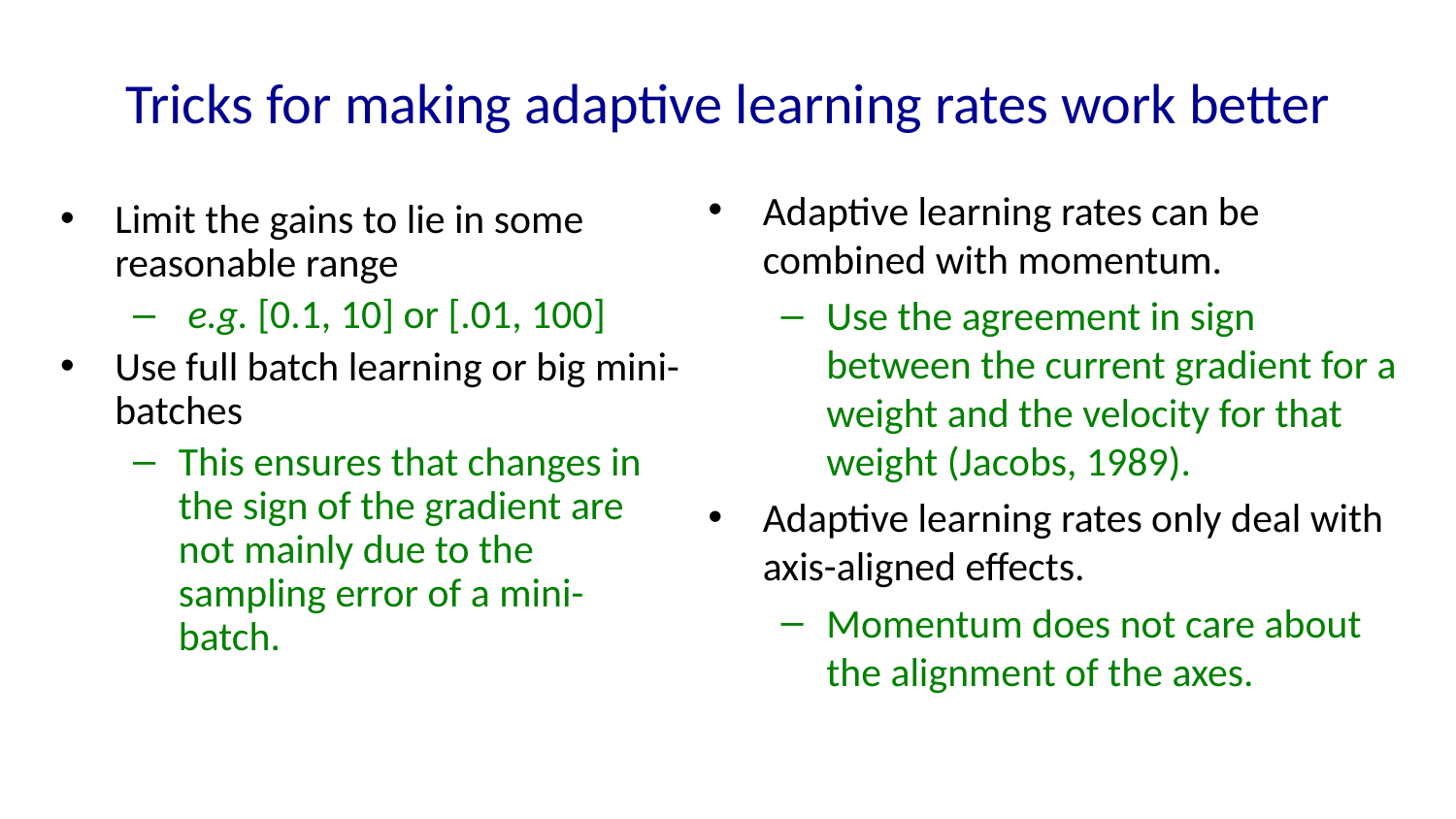

# Tricks for making adaptive learning rates work better
Adaptive learning rates can be combined with momentum.
Use the agreement in sign  between the current gradient for a weight and the velocity for that weight (Jacobs, 1989).
Adaptive learning rates only deal with axis-aligned effects.
Momentum does not care about the alignment of the axes.
Limit the gains to lie in some reasonable range
 e.g. [0.1, 10] or [.01, 100]
Use full batch learning or big mini-batches
This ensures that changes in the sign of the gradient are not mainly due to the sampling error of a mini-batch.